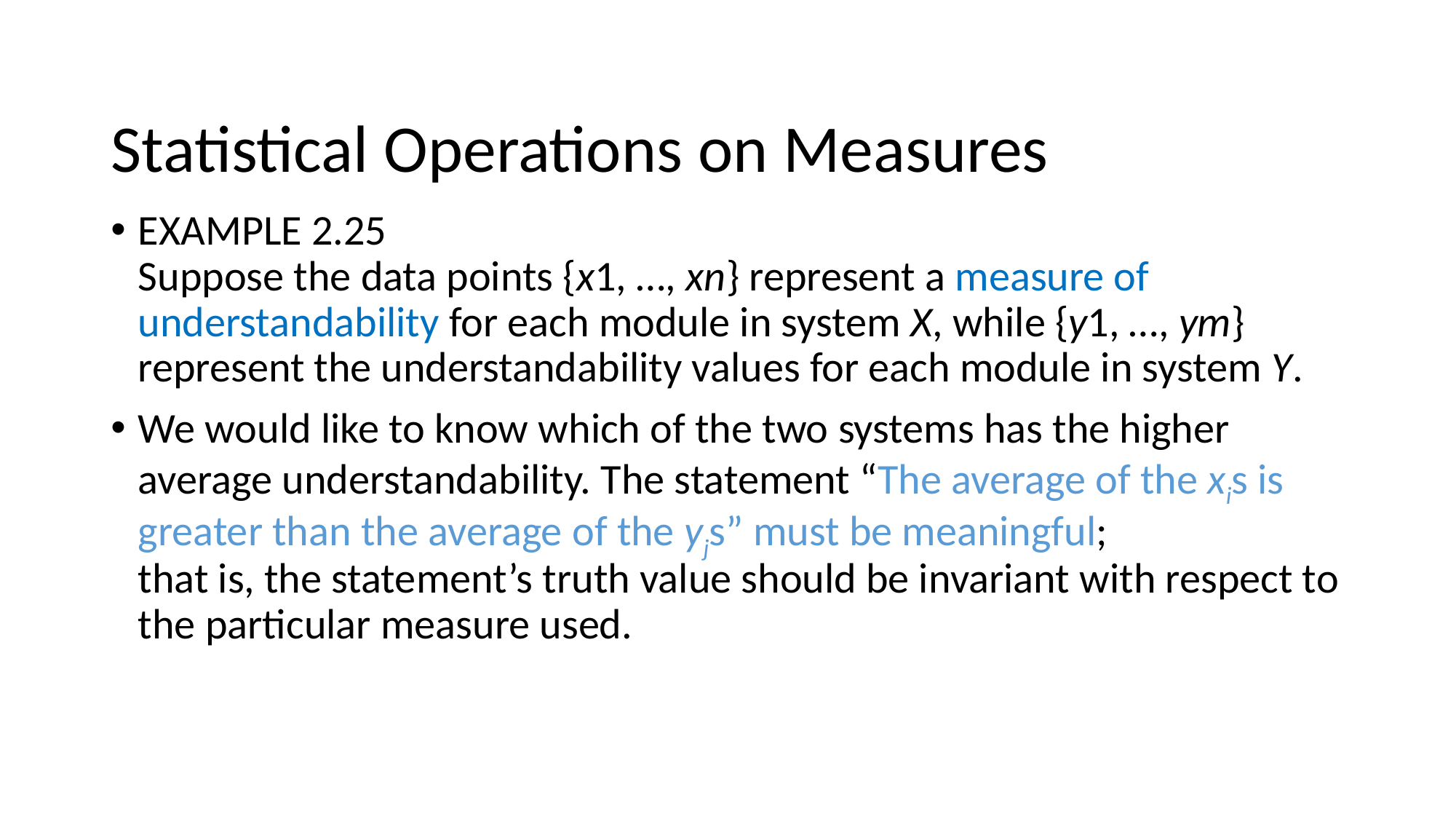

# Statistical Operations on Measures
EXAMPLE 2.25
Suppose the data points {x1, …, xn} represent a measure of understandability for each module in system X, while {y1, …, ym} represent the understandability values for each module in system Y.
We would like to know which of the two systems has the higher average understandability. The statement “The average of the xis is greater than the average of the yjs” must be meaningful;
that is, the statement’s truth value should be invariant with respect to the particular measure used.